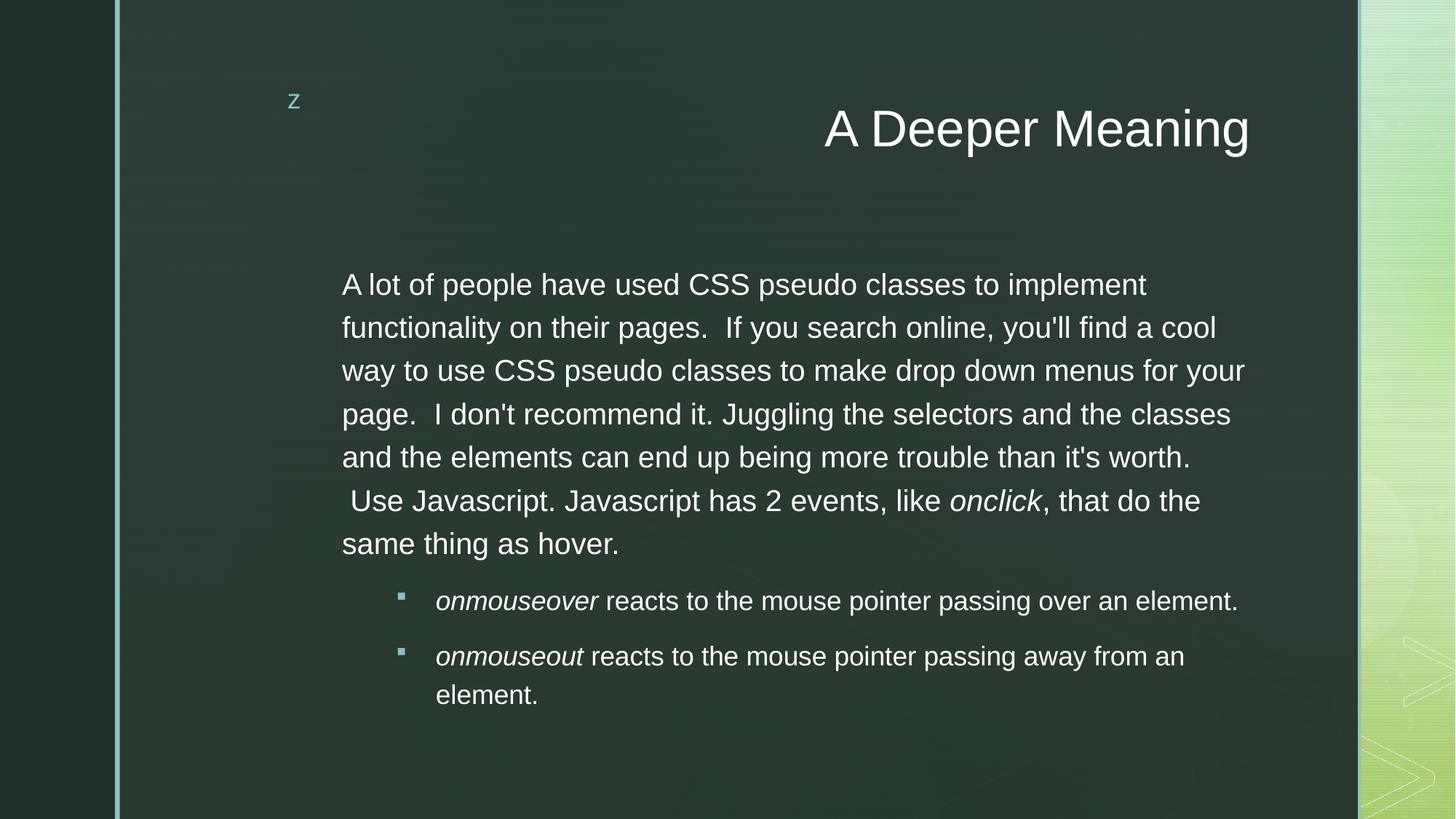

# A Deeper Meaning
A lot of people have used CSS pseudo classes to implement functionality on their pages.  If you search online, you'll find a cool way to use CSS pseudo classes to make drop down menus for your page.  I don't recommend it. Juggling the selectors and the classes and the elements can end up being more trouble than it's worth.  Use Javascript. Javascript has 2 events, like onclick, that do the same thing as hover.
onmouseover reacts to the mouse pointer passing over an element.
onmouseout reacts to the mouse pointer passing away from an element.